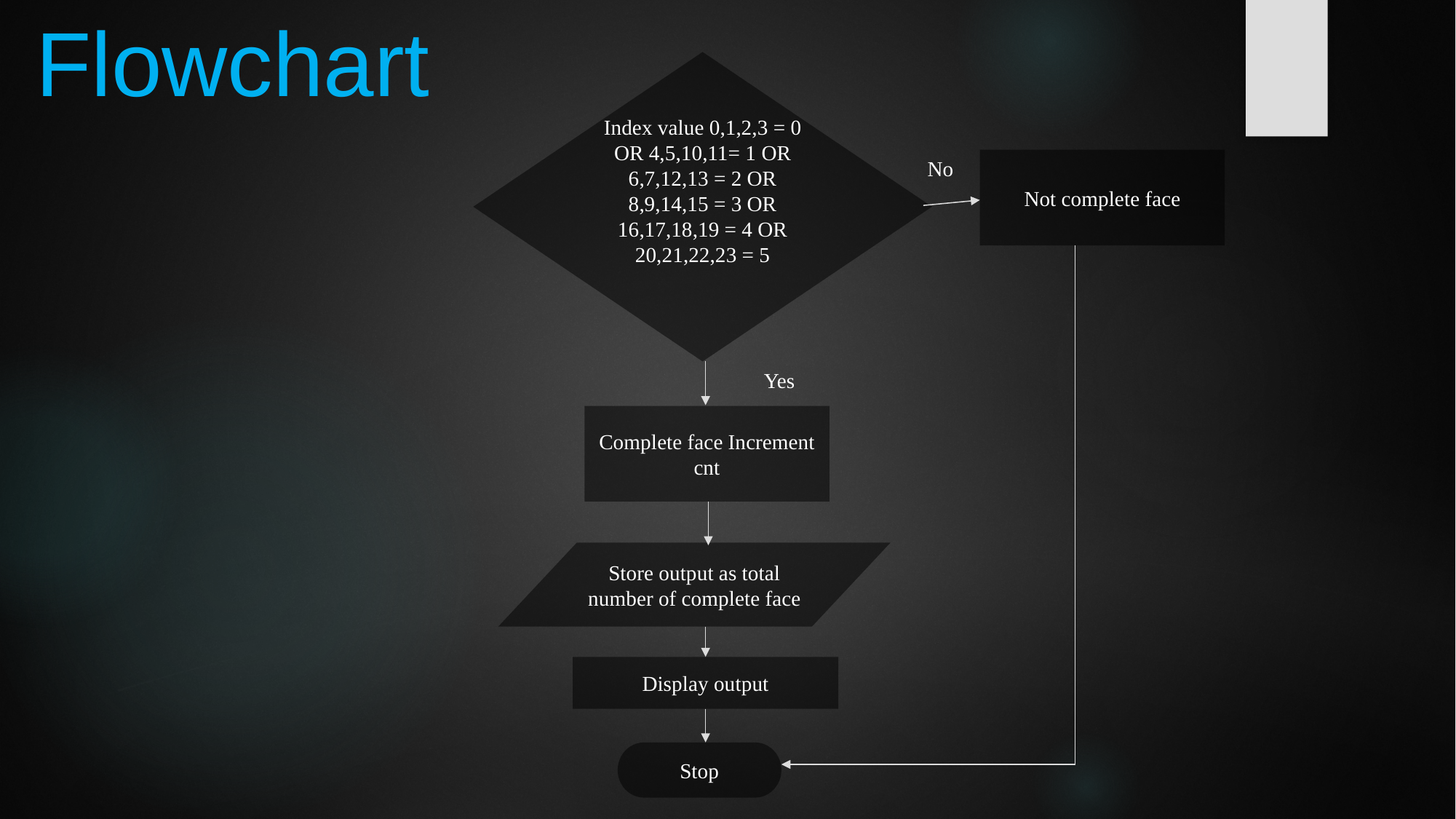

Flowchart

Index value 0,1,2,3 = 0 OR 4,5,10,11= 1 OR 6,7,12,13 = 2 OR 8,9,14,15 = 3 OR 16,17,18,19 = 4 OR 20,21,22,23 = 5

Not complete face
No

Yes
Complete face Increment cnt
Store output as total number of complete face
Display output
Stop